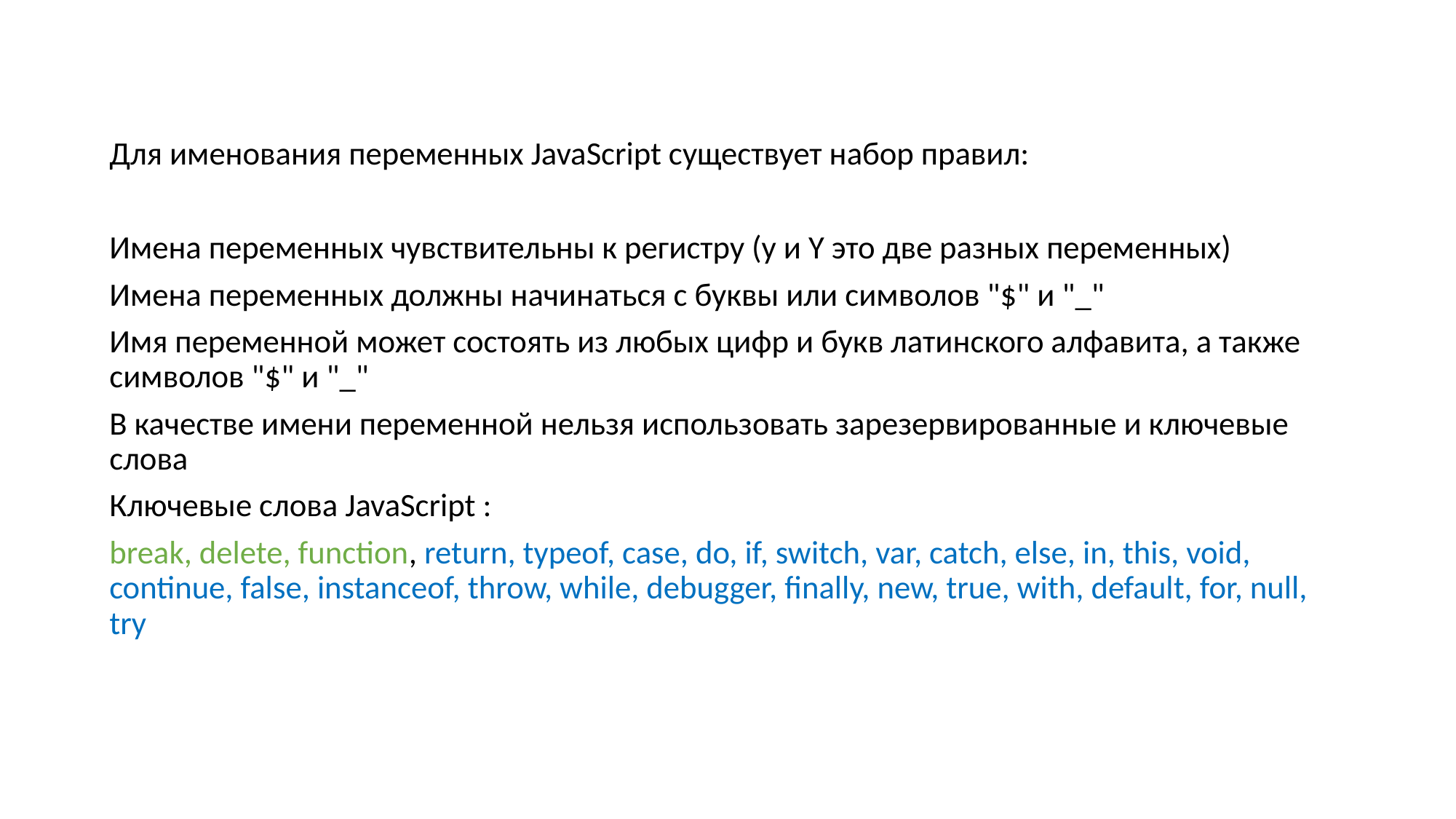

Для именования переменных JavaScript существует набор правил:

Имена переменных чувствительны к регистру (y и Y это две разных переменных)
Имена переменных должны начинаться с буквы или символов "$" и "_"
Имя переменной может состоять из любых цифр и букв латинского алфавита, а также символов "$" и "_"
В качестве имени переменной нельзя использовать зарезервированные и ключевые слова
Ключевые слова JavaScript :
break, delete, function, return, typeof, case, do, if, switch, var, catch, else, in, this, void, continue, false, instanceof, throw, while, debugger, finally, new, true, with, default, for, null, try